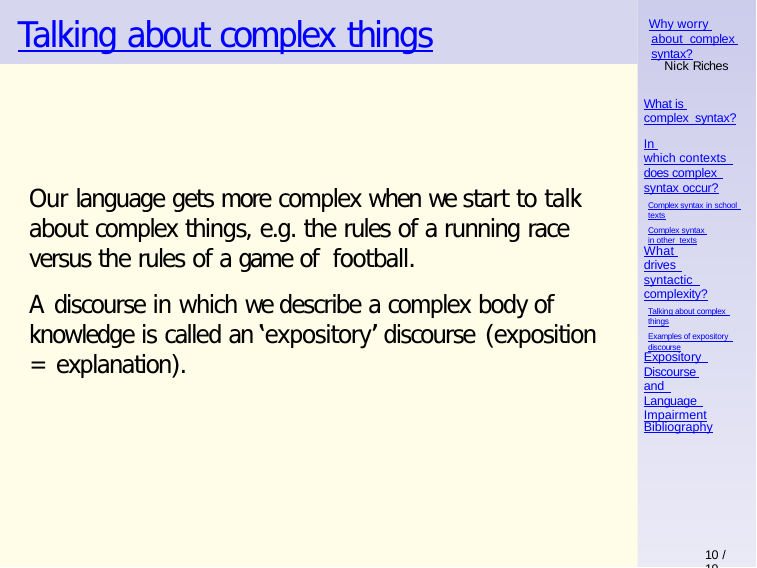

# Talking about complex things
Why worry about  complex syntax?
Nick Riches

What is complex  syntax?
In which contexts  does complex  syntax occur?
Complex syntax in school  texts
Complex syntax in other  texts
Our language gets more complex when we start to talk  about complex things, e.g. the rules of a running race  versus the rules of a game of football.
A discourse in which we describe a complex body of  knowledge is called an ‘expository’ discourse (exposition
= explanation).
What drives  syntactic  complexity?
Talking about complex  things
Examples of expository  discourse
Expository  Discourse and  Language  Impairment
Bibliography
10 / 19